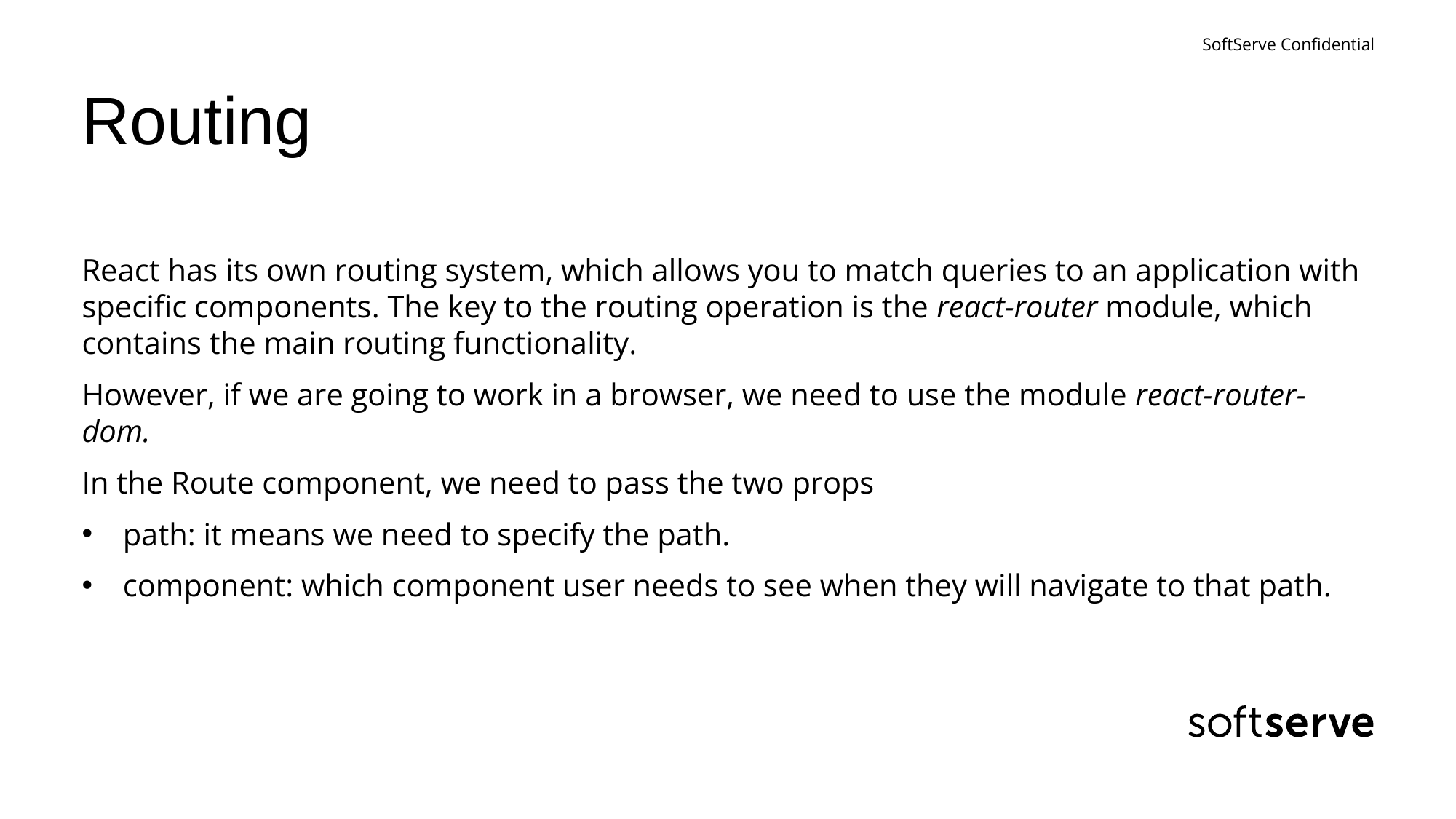

# Routing
React has its own routing system, which allows you to match queries to an application with specific components. The key to the routing operation is the react-router module, which contains the main routing functionality.
However, if we are going to work in a browser, we need to use the module react-router-dom.
In the Route component, we need to pass the two props
path: it means we need to specify the path.
component: which component user needs to see when they will navigate to that path.